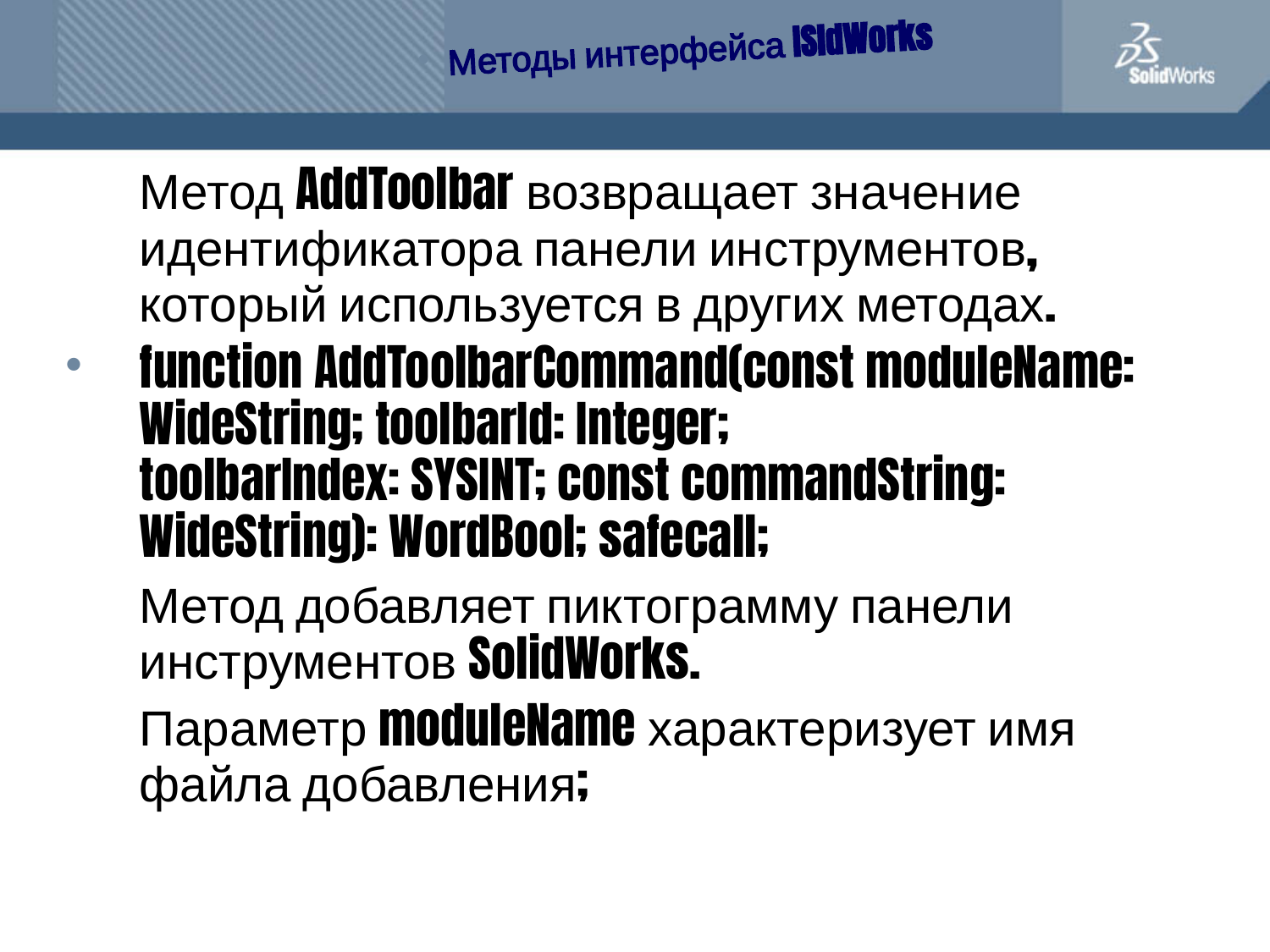

Методы интерфейса ISldWorks
	Метод AddToolbar возвращает значение идентификатора панели инструментов, который используется в других методах.
function AddToolbarCommand(const moduleName: WideString; toolbarId: Integer;                                toolbarIndex: SYSINT; const commandString: WideString): WordBool; safecall;
	Метод добавляет пиктограмму панели инструментов SolidWorks.
	Параметр moduleName характеризует имя файла добавления;